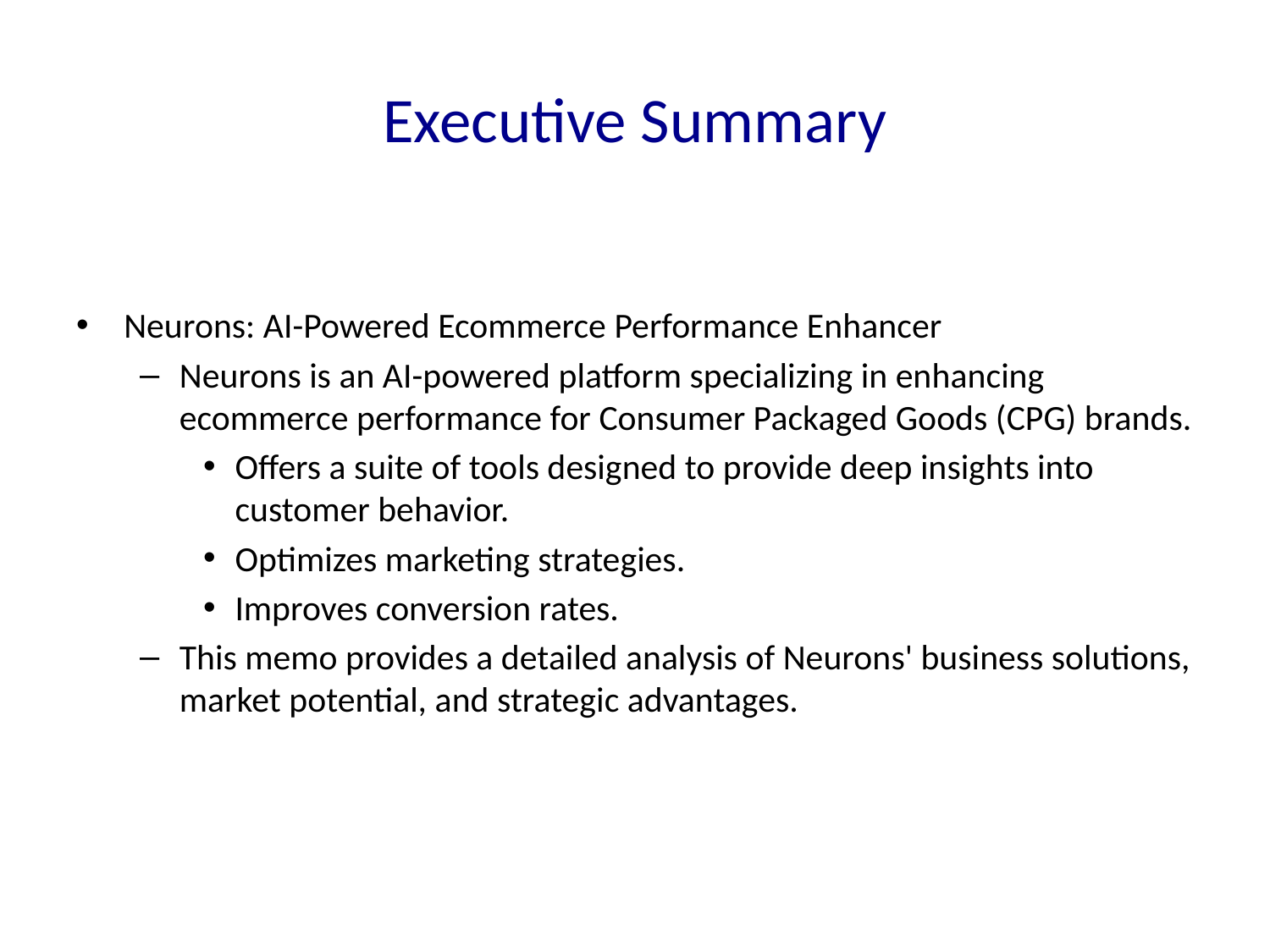

# Executive Summary

Neurons: AI-Powered Ecommerce Performance Enhancer
Neurons is an AI-powered platform specializing in enhancing ecommerce performance for Consumer Packaged Goods (CPG) brands.
Offers a suite of tools designed to provide deep insights into customer behavior.
Optimizes marketing strategies.
Improves conversion rates.
This memo provides a detailed analysis of Neurons' business solutions, market potential, and strategic advantages.